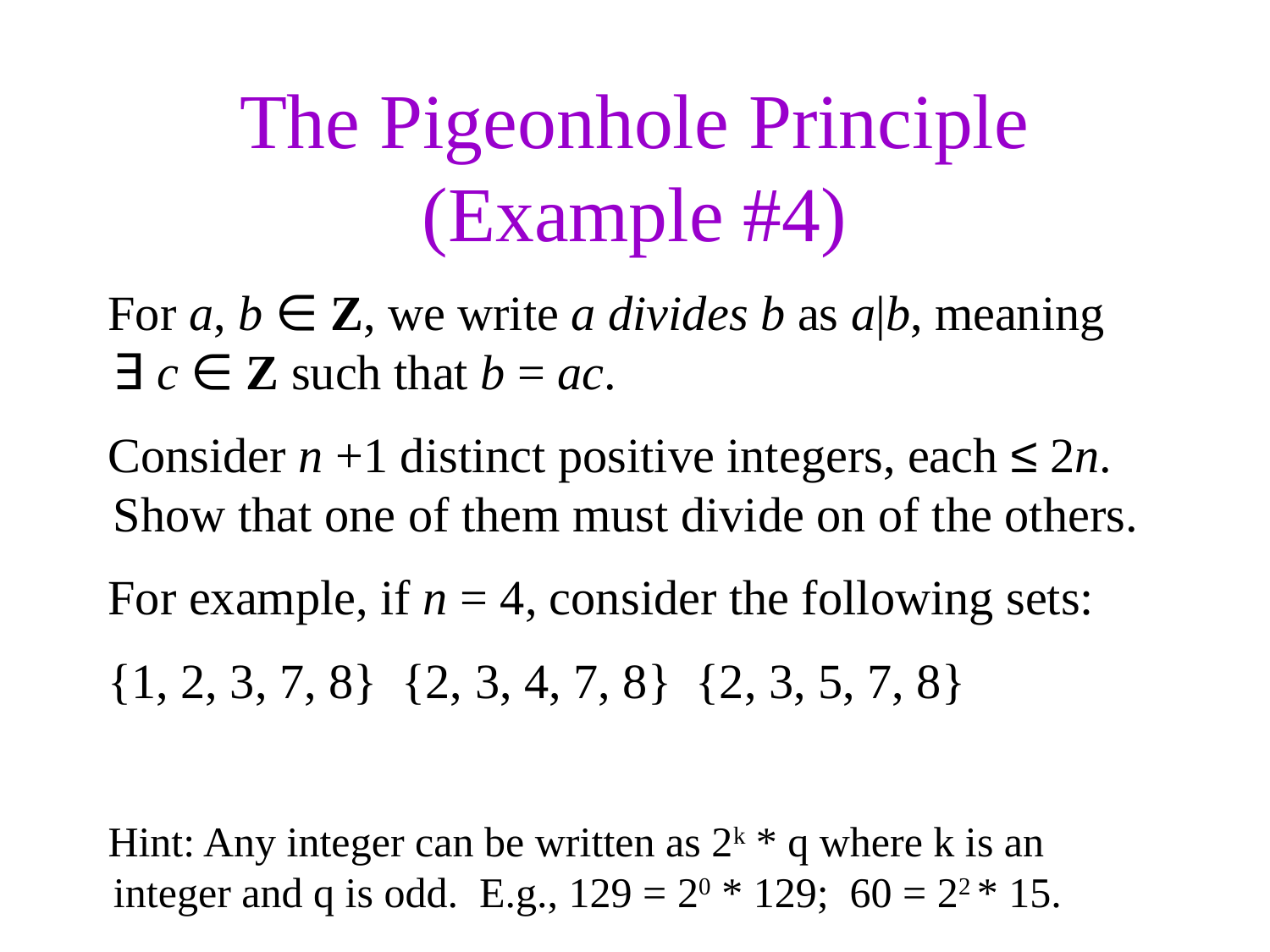

# The Pigeonhole Principle (Example #4)
For a, b ∈ Z, we write a divides b as a|b, meaning
∃ c ∈ Z such that b = ac.
Consider n +1 distinct positive integers, each ≤ 2n.  Show that one of them must divide on of the others.
For example, if n = 4, consider the following sets:
{1, 2, 3, 7, 8}  {2, 3, 4, 7, 8}  {2, 3, 5, 7, 8}

Hint: Any integer can be written as 2k * q where k is an integer and q is odd.  E.g., 129 = 20 * 129;  60 = 22 * 15.